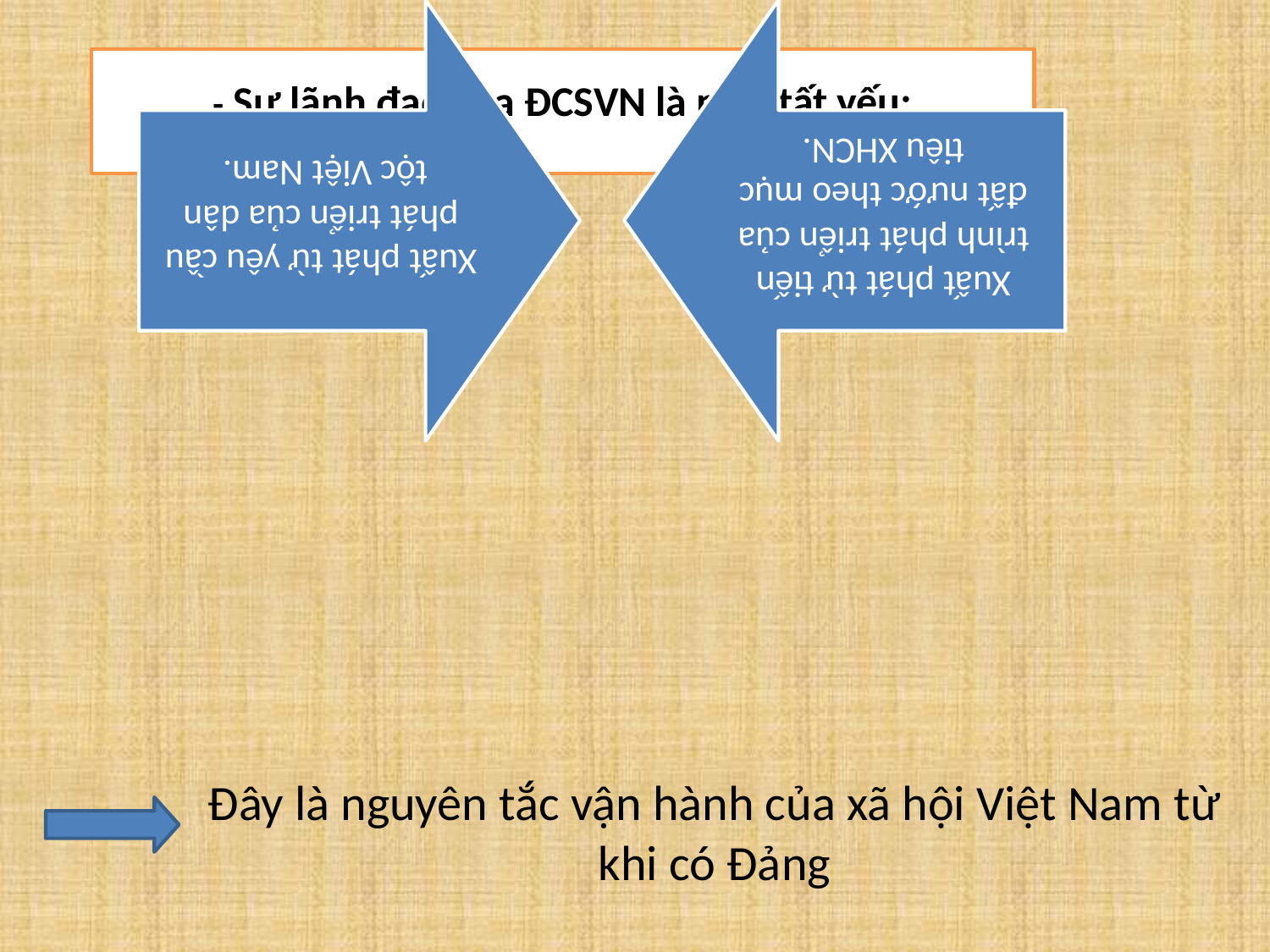

# - Sự lãnh đạo của ĐCSVN là một tất yếu:
Xuất phát từ yêu cầu phát triển của dân tộc Việt Nam.
Xuất phát từ tiến trình phát triển của đất nước theo mục tiêu XHCN.

Đây là nguyên tắc vận hành của xã hội Việt Nam từ khi có Đảng